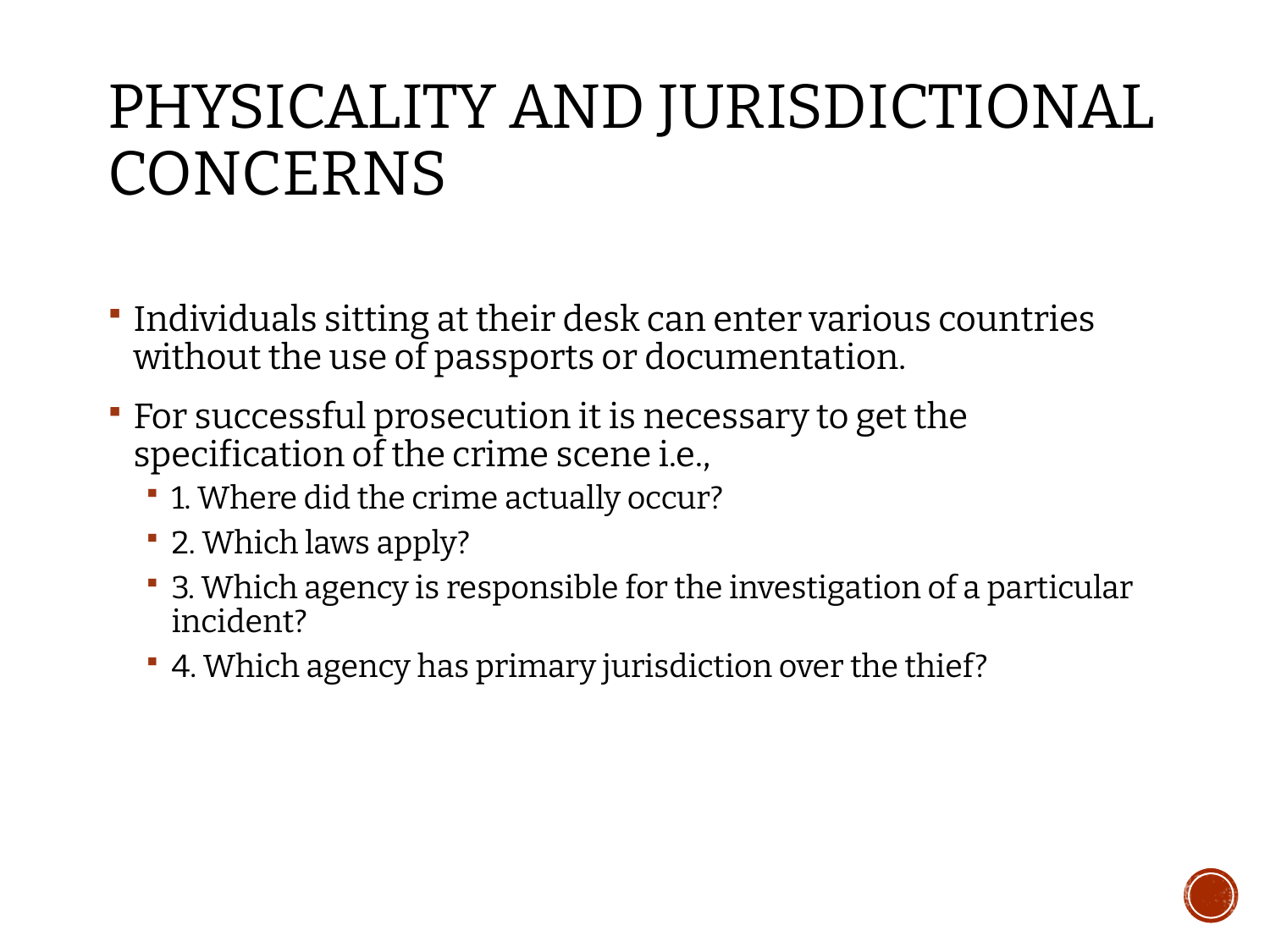

# Physicality and Jurisdictional Concerns
Individuals sitting at their desk can enter various countries without the use of passports or documentation.
For successful prosecution it is necessary to get the specification of the crime scene i.e.,
1. Where did the crime actually occur?
2. Which laws apply?
3. Which agency is responsible for the investigation of a particular incident?
4. Which agency has primary jurisdiction over the thief?